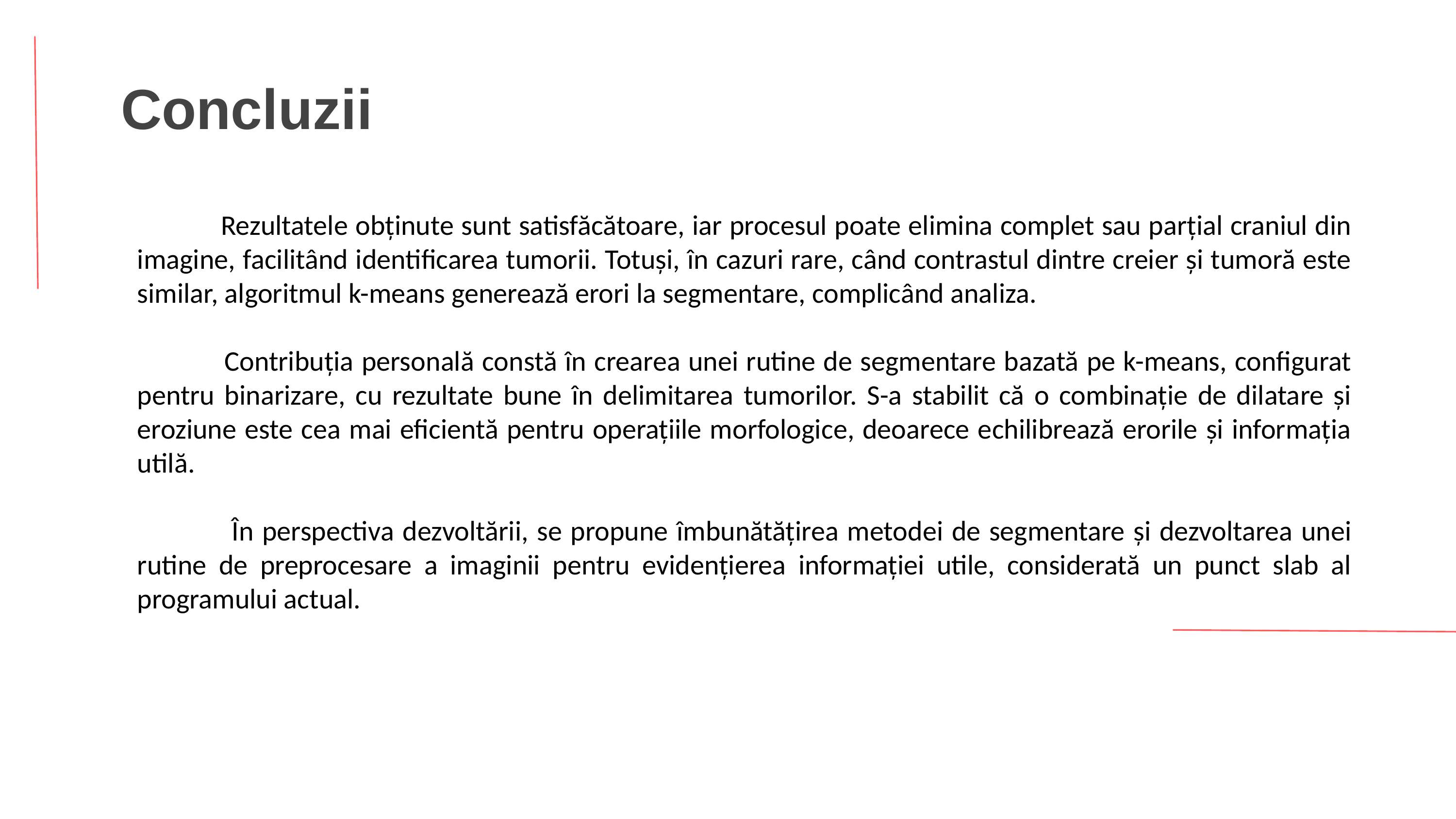

Concluzii

           Rezultatele obținute sunt satisfăcătoare, iar procesul poate elimina complet sau parțial craniul din imagine, facilitând identificarea tumorii. Totuși, în cazuri rare, când contrastul dintre creier și tumoră este similar, algoritmul k-means generează erori la segmentare, complicând analiza.

           Contribuția personală constă în crearea unei rutine de segmentare bazată pe k-means, configurat pentru binarizare, cu rezultate bune în delimitarea tumorilor. S-a stabilit că o combinație de dilatare și eroziune este cea mai eficientă pentru operațiile morfologice, deoarece echilibrează erorile și informația utilă.

           În perspectiva dezvoltării, se propune îmbunătățirea metodei de segmentare și dezvoltarea unei rutine de preprocesare a imaginii pentru evidențierea informației utile, considerată un punct slab al programului actual.